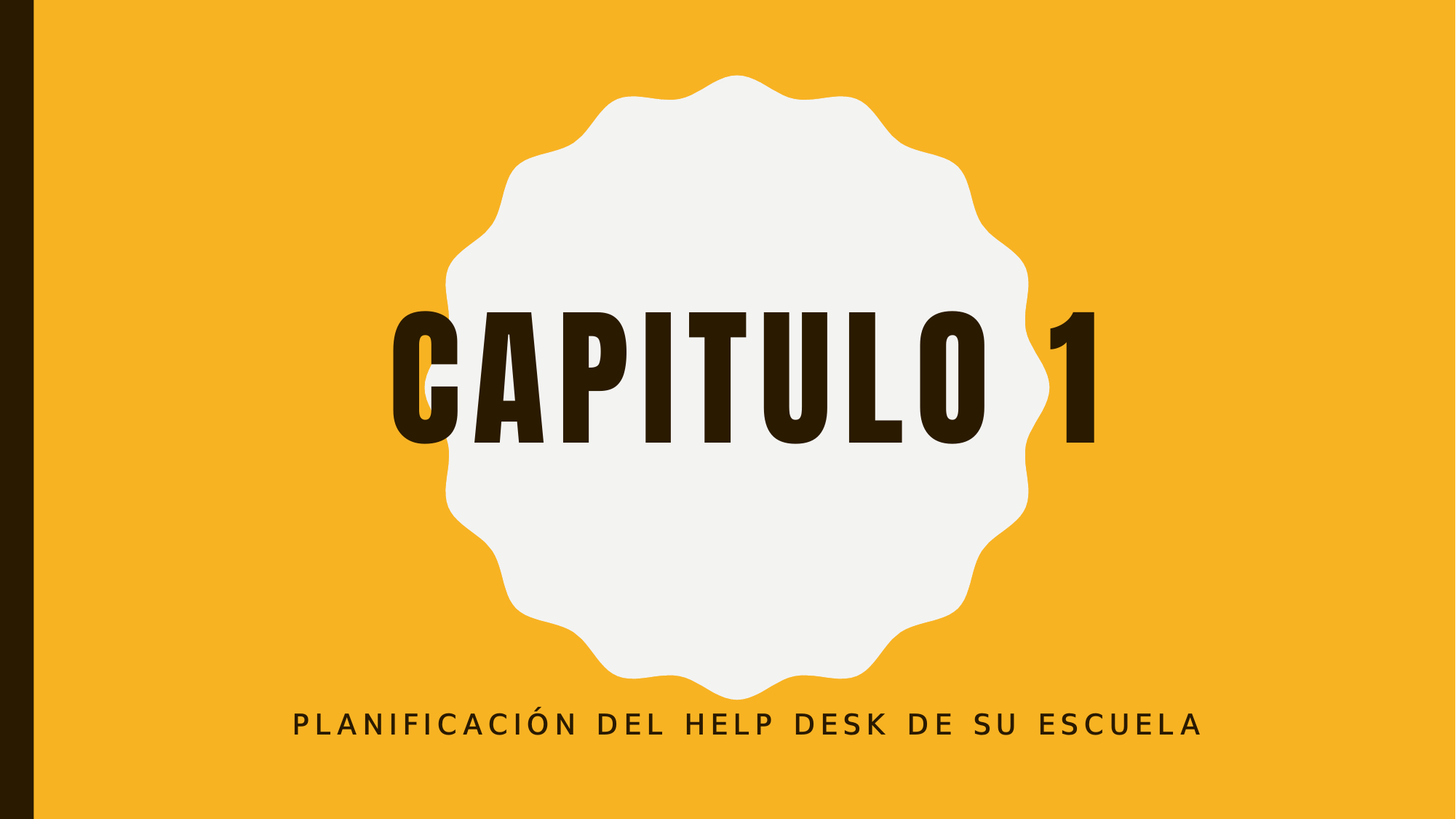

# Capitulo 1
Planificación del help desk de su escuela